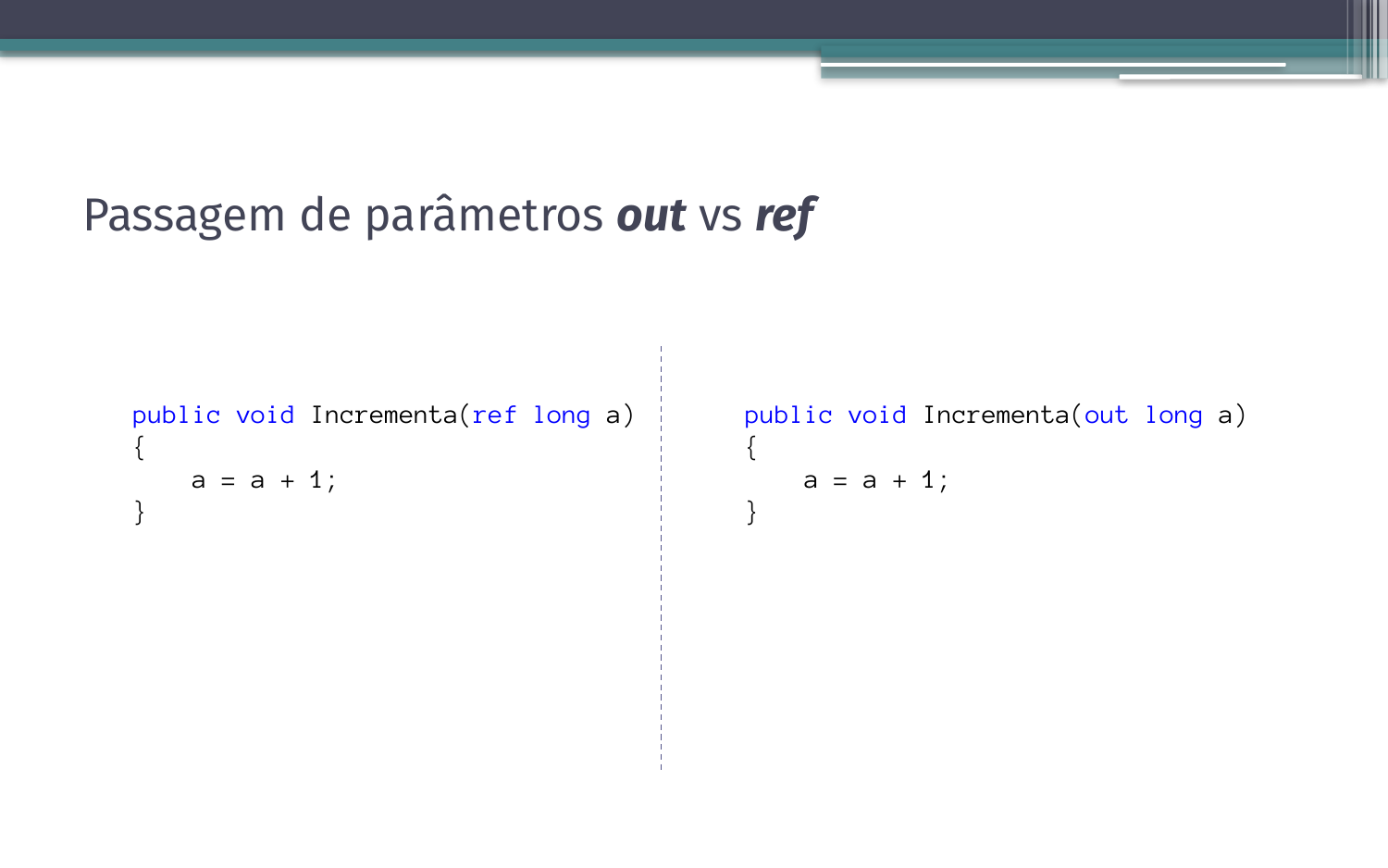

# Passagem de parâmetros out vs ref
public void Incrementa(ref long a)
{
    a = a + 1;
}
public void Incrementa(out long a)
{
    a = a + 1;
}